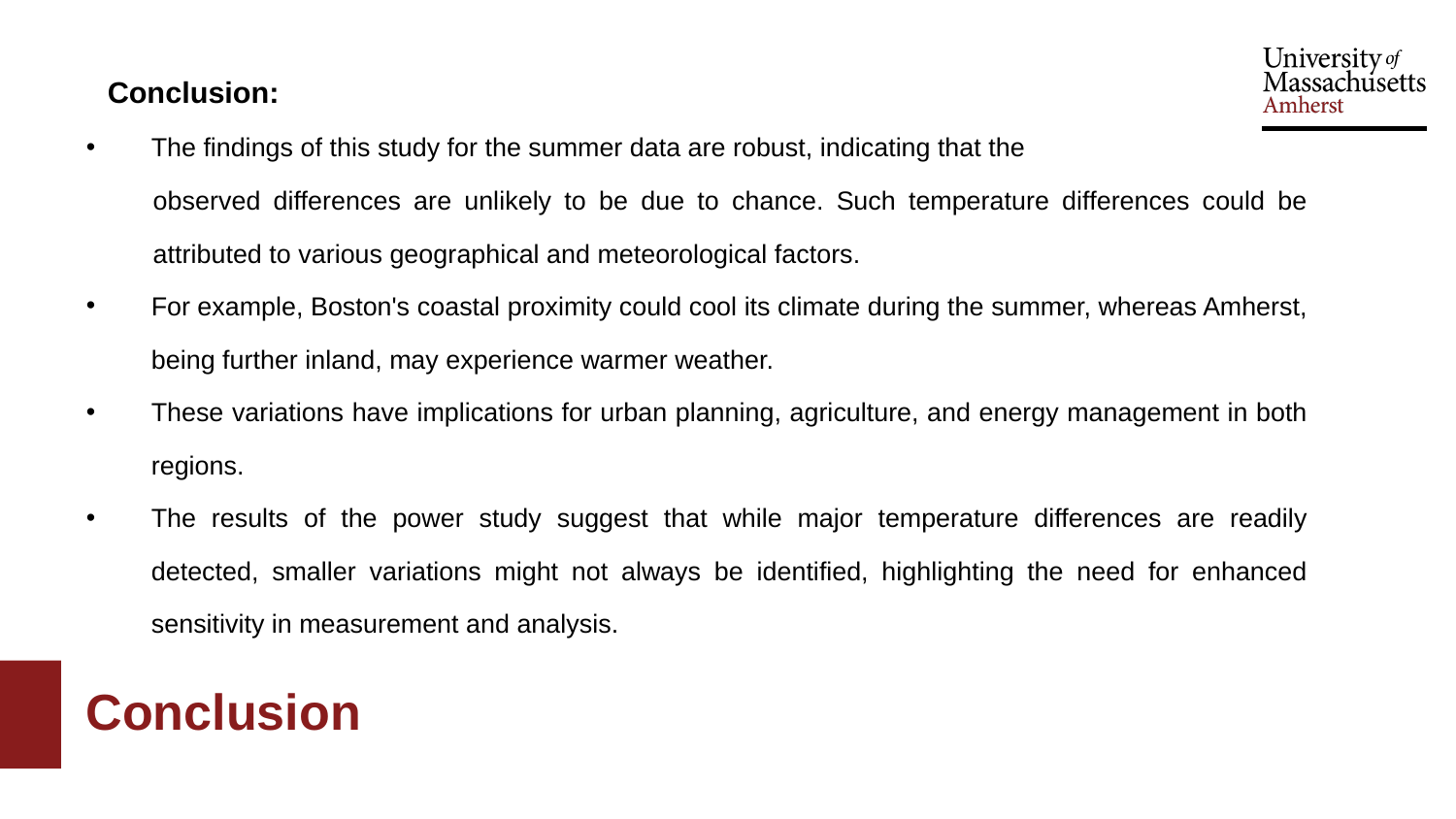

Conclusion:
The findings of this study for the summer data are robust, indicating that the
observed differences are unlikely to be due to chance. Such temperature differences could be attributed to various geographical and meteorological factors.
For example, Boston's coastal proximity could cool its climate during the summer, whereas Amherst, being further inland, may experience warmer weather.
These variations have implications for urban planning, agriculture, and energy management in both regions.
The results of the power study suggest that while major temperature differences are readily detected, smaller variations might not always be identified, highlighting the need for enhanced sensitivity in measurement and analysis.

# Conclusion